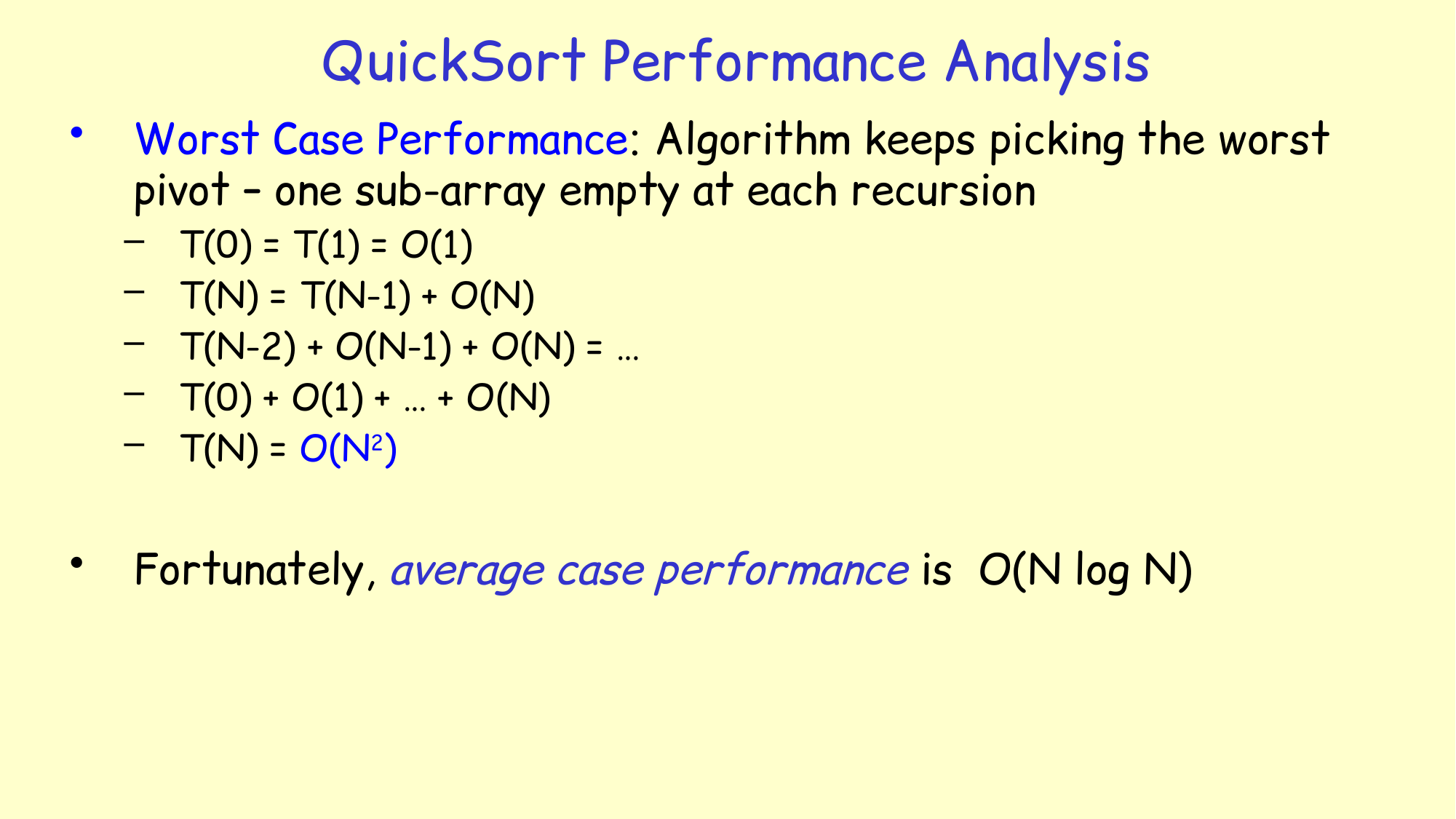

# QuickSort Performance Analysis
Worst Case Performance: Algorithm keeps picking the worst pivot – one sub-array empty at each recursion
T(0) = T(1) = O(1)
T(N) = T(N-1) + O(N)
T(N-2) + O(N-1) + O(N) = …
T(0) + O(1) + … + O(N)
T(N) = O(N2)

Fortunately, average case performance is  O(N log N)